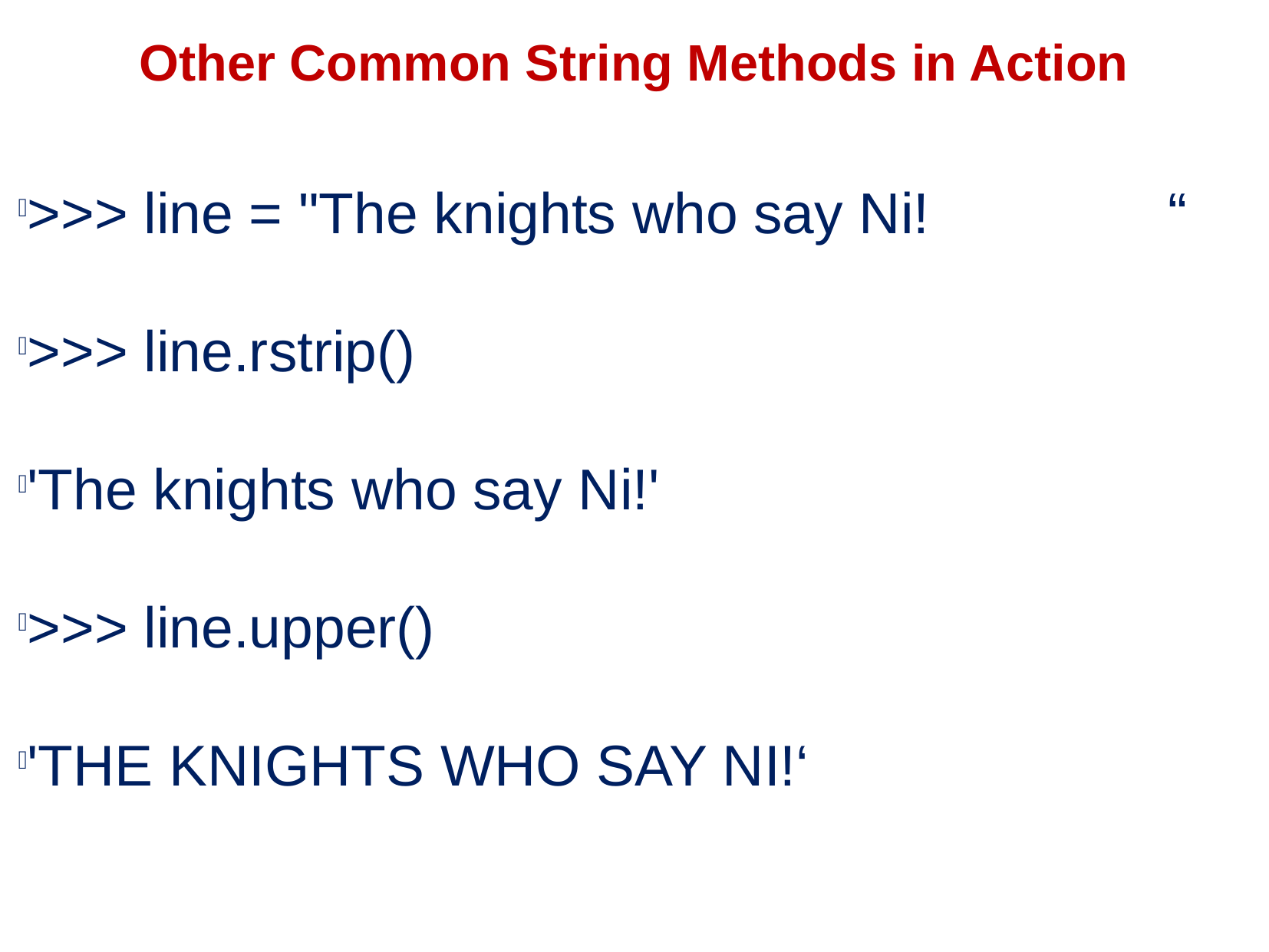

Other Common String Methods in Action
>>> line = "The knights who say Ni!               “
>>> line.rstrip()
'The knights who say Ni!'
>>> line.upper()
'THE KNIGHTS WHO SAY NI!‘